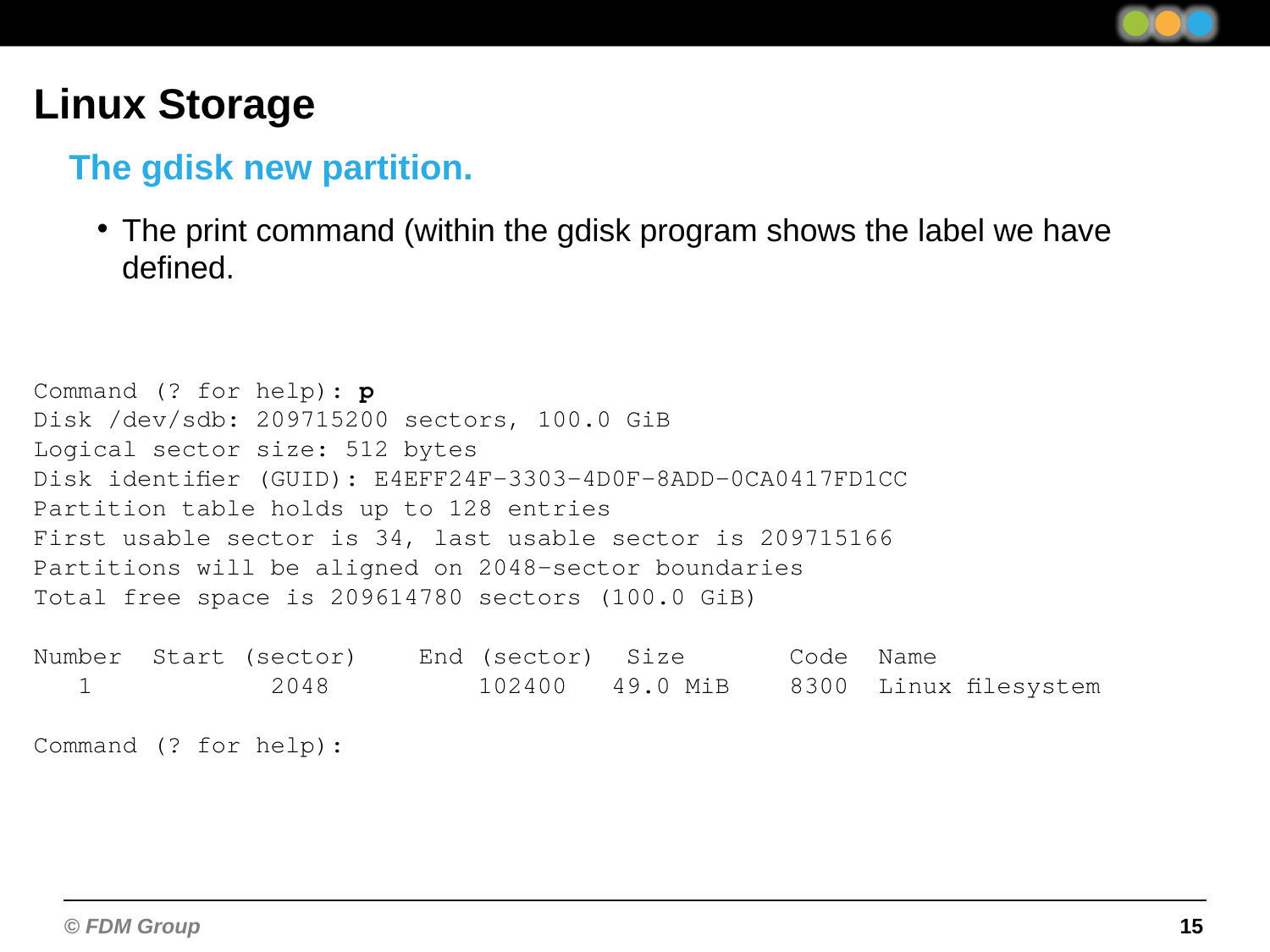

Linux Storage
The gdisk new partition.
The print command (within the gdisk program shows the label we have defined.

Command (? for help): p
Disk /dev/sdb: 209715200 sectors, 100.0 GiB
Logical sector size: 512 bytes
Disk identifier (GUID): E4EFF24F-3303-4D0F-8ADD-0CA0417FD1CC
Partition table holds up to 128 entries
First usable sector is 34, last usable sector is 209715166
Partitions will be aligned on 2048-sector boundaries
Total free space is 209614780 sectors (100.0 GiB)

Number  Start (sector)    End (sector)  Size       Code  Name
   1            2048          102400   49.0 MiB    8300  Linux filesystem

Command (? for help):
15